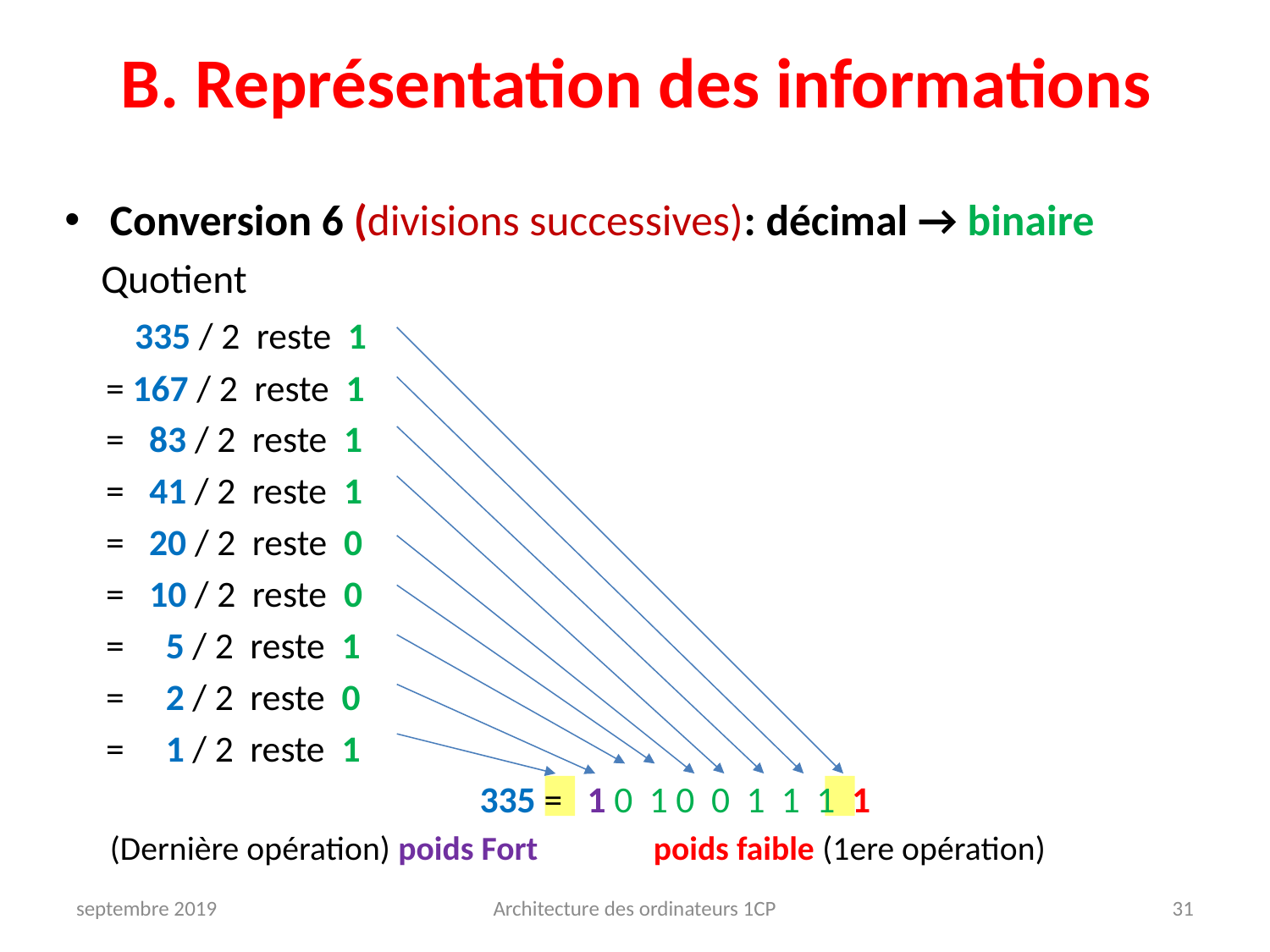

# B. Représentation des informations
Conversion 6 (divisions successives): décimal → binaire
    Quotient
	   335 / 2  reste  1
     = 167 / 2  reste  1
     =   83 / 2  reste  1
     =   41 / 2  reste  1
     =   20 / 2  reste  0
     =   10 / 2  reste  0
     =     5 / 2  reste  1
     =     2 / 2  reste  0
     =     1 / 2  reste  1
 			             335 =   1 0  1 0  0  1  1  1  1
		(Dernière opération) poids Fort 	        poids faible (1ere opération)

septembre 2019
Architecture des ordinateurs 1CP
31